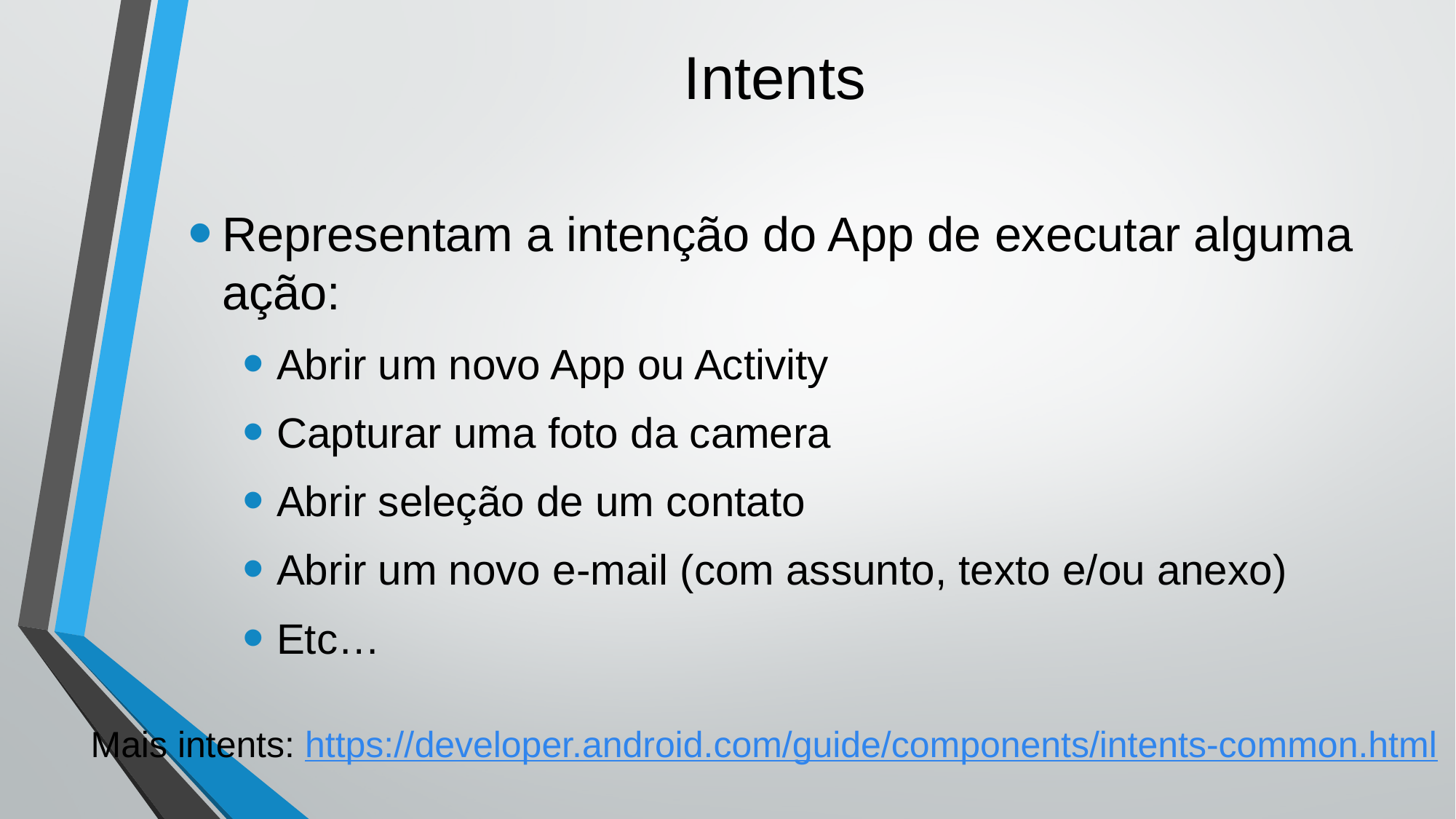

# Intents
Representam a intenção do App de executar alguma ação:
Abrir um novo App ou Activity
Capturar uma foto da camera
Abrir seleção de um contato
Abrir um novo e-mail (com assunto, texto e/ou anexo)
Etc…
Mais intents: https://developer.android.com/guide/components/intents-common.html